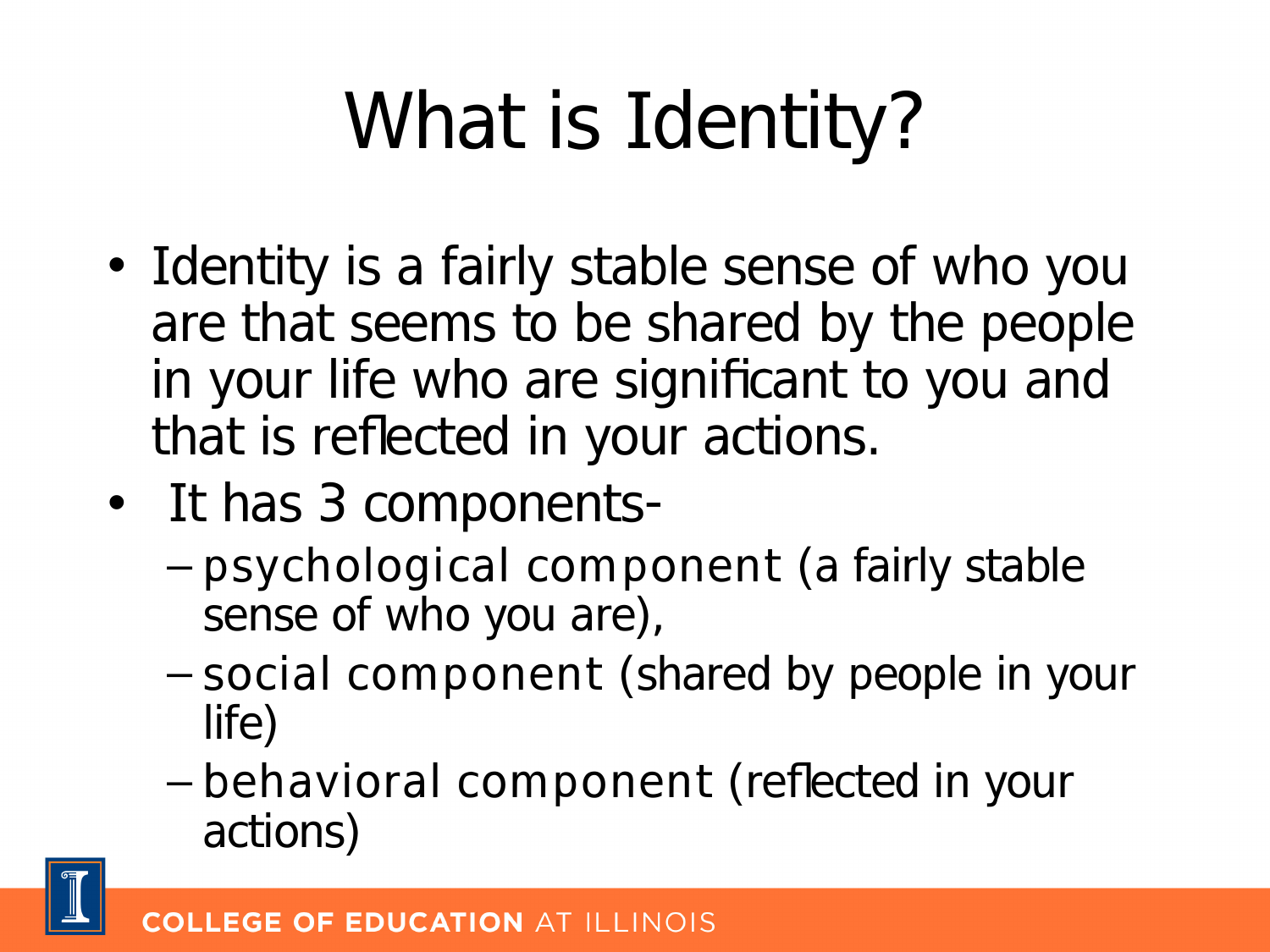

# What is Identity?
Identity is a fairly stable sense of who you are that seems to be shared by the people in your life who are significant to you and that is reflected in your actions.
 It has 3 components-
psychological component (a fairly stable sense of who you are),
social component (shared by people in your life)
behavioral component (reflected in your actions)